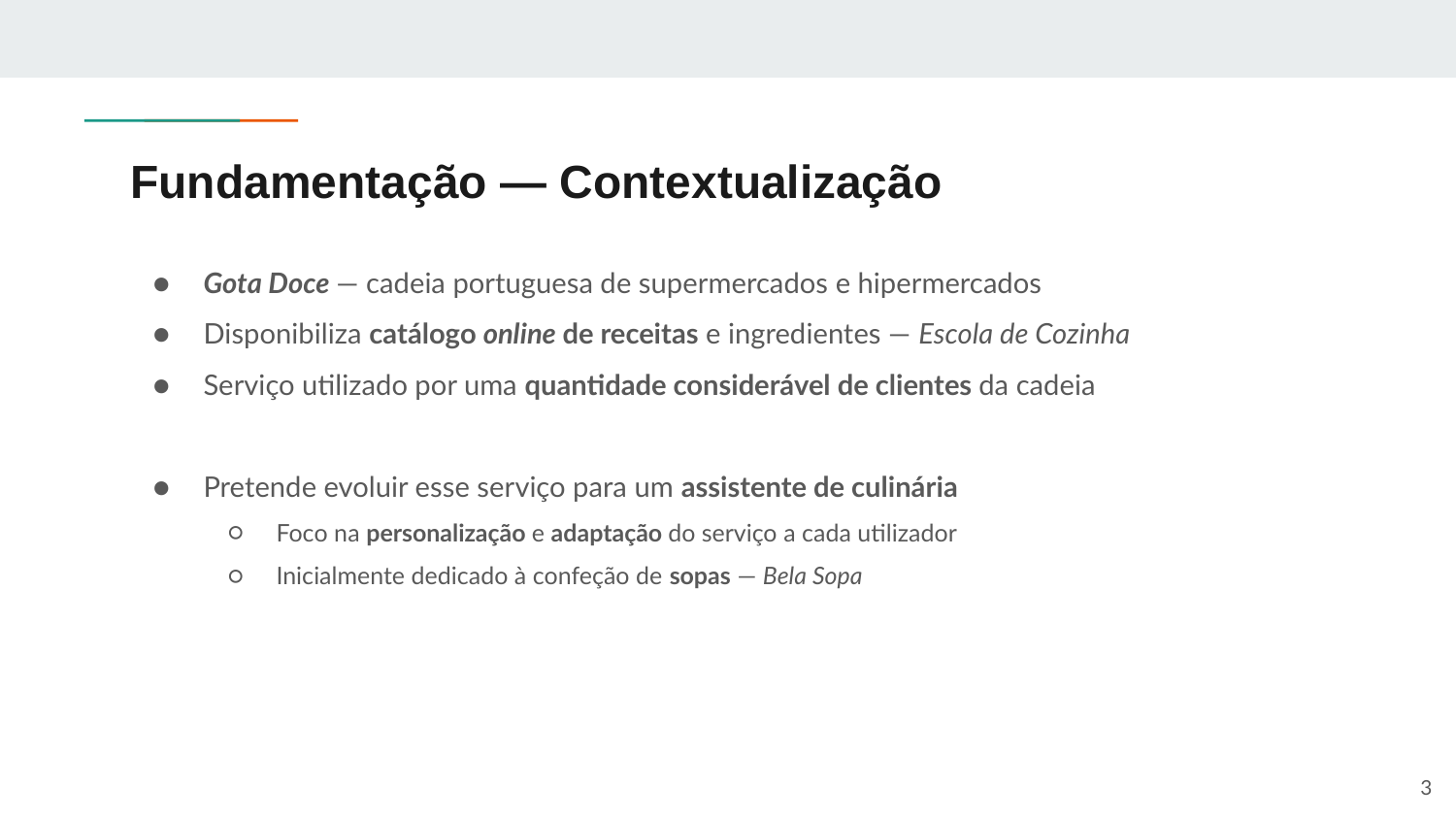

# Fundamentação — Contextualização
Gota Doce — cadeia portuguesa de supermercados e hipermercados
Disponibiliza catálogo online de receitas e ingredientes — Escola de Cozinha
Serviço utilizado por uma quantidade considerável de clientes da cadeia

Pretende evoluir esse serviço para um assistente de culinária
Foco na personalização e adaptação do serviço a cada utilizador
Inicialmente dedicado à confeção de sopas — Bela Sopa
3